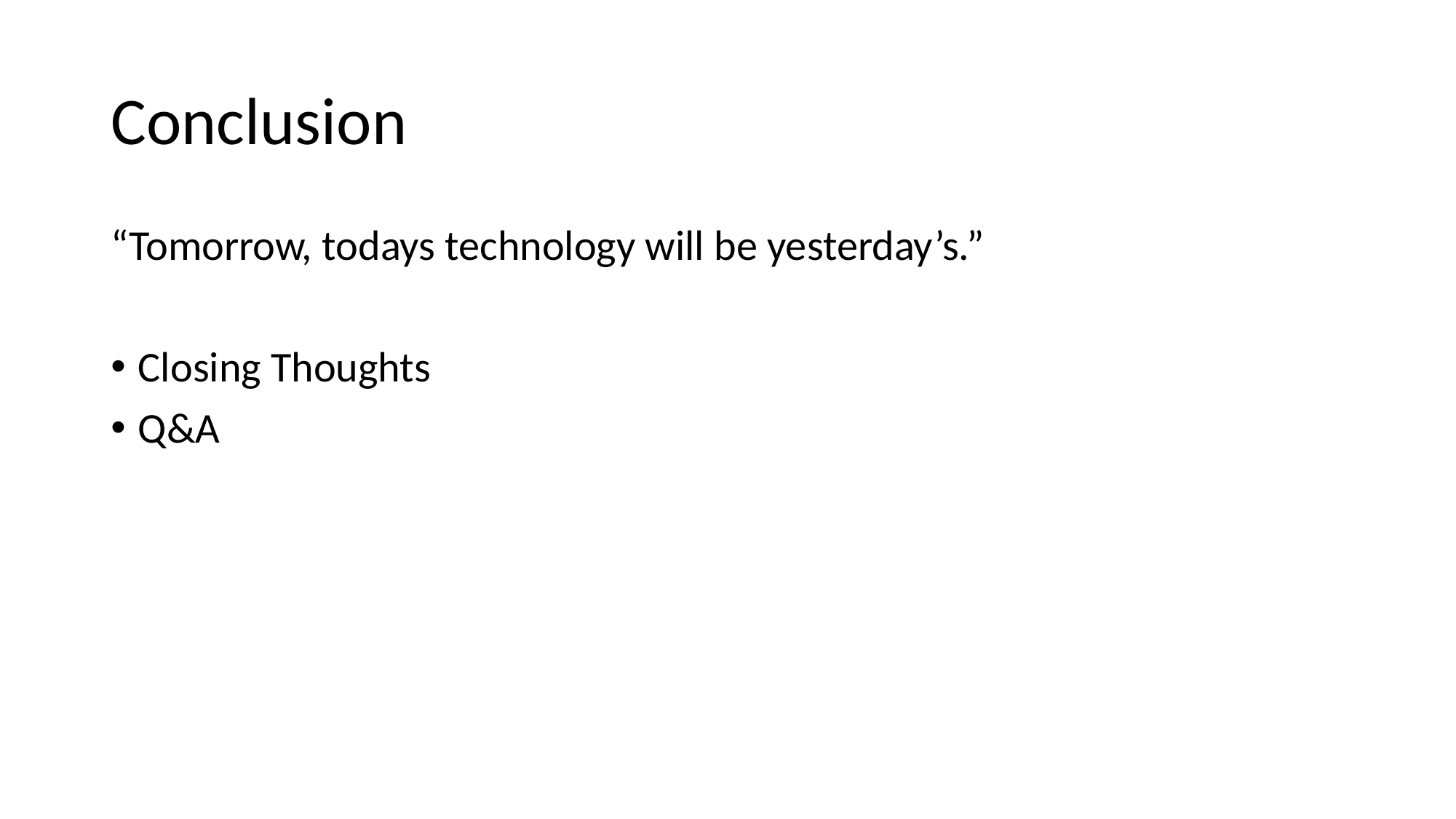

# Conclusion
“Tomorrow, todays technology will be yesterday’s.”

Closing Thoughts
Q&A